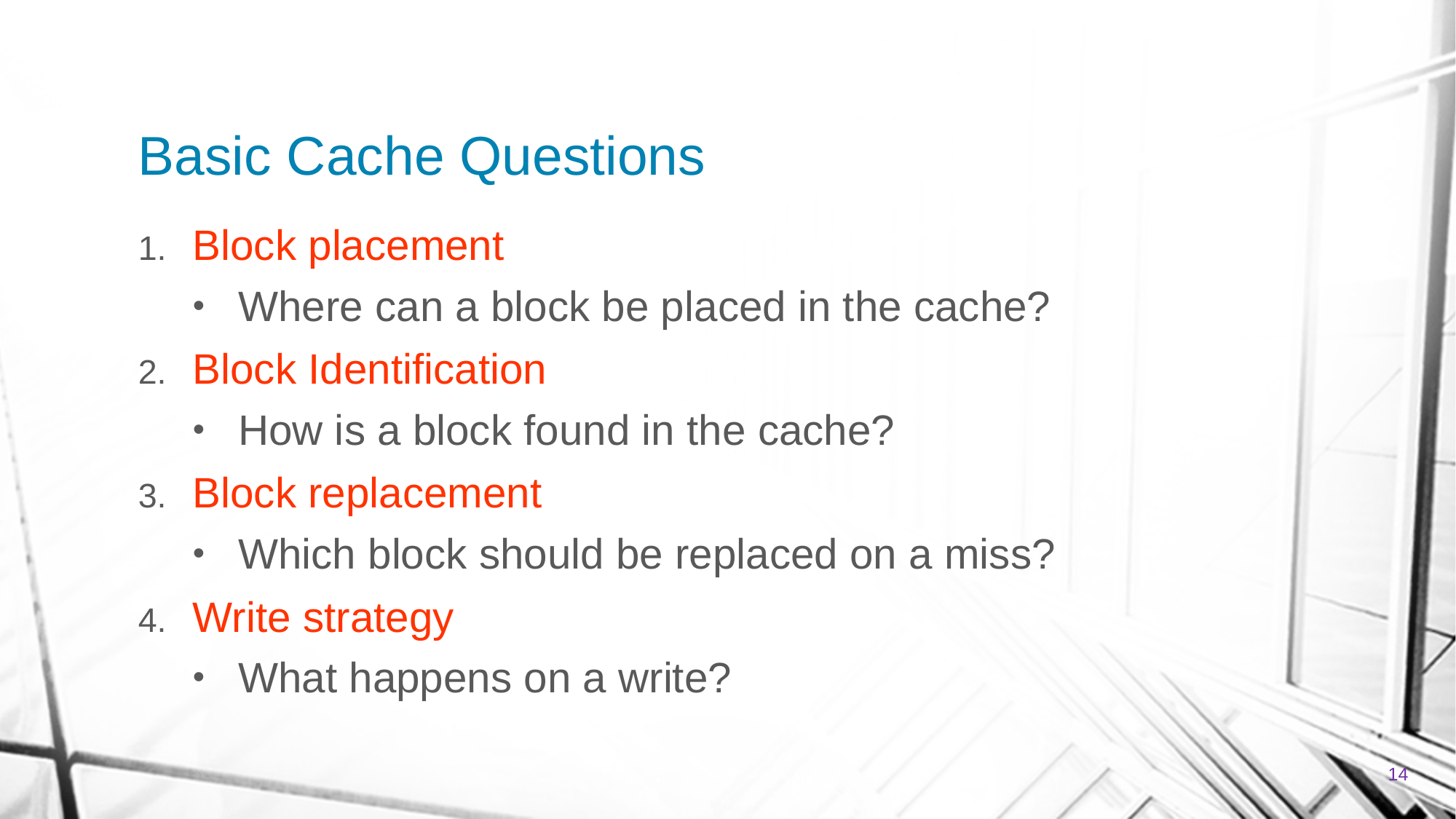

# Basic Cache Questions
Block placement
Where can a block be placed in the cache?
Block Identification
How is a block found in the cache?
Block replacement
Which block should be replaced on a miss?
Write strategy
What happens on a write?